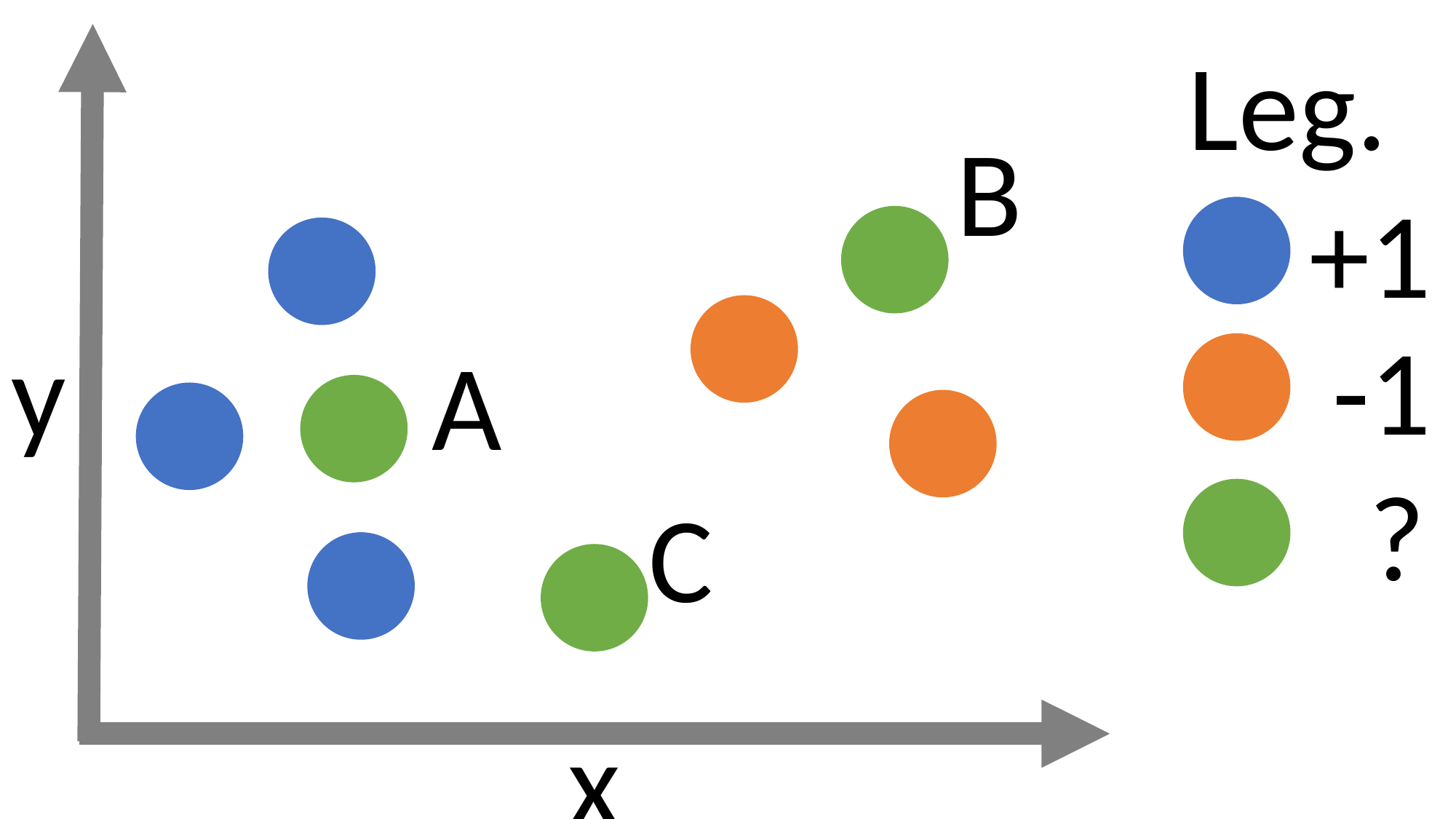

Leg.
B
+1

-1
y
A

?
C

x